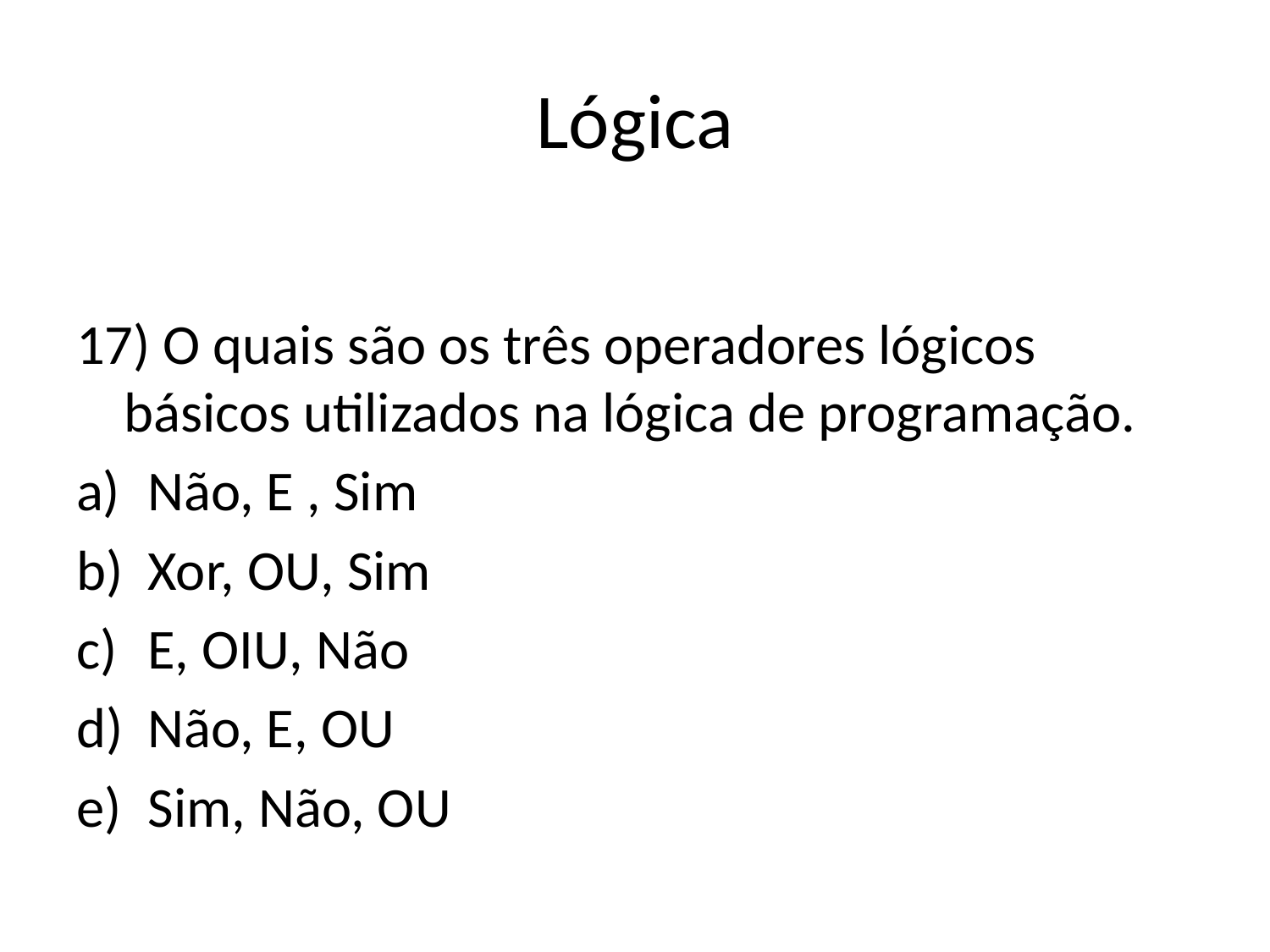

# Lógica

17) O quais são os três operadores lógicos básicos utilizados na lógica de programação.
Não, E , Sim
Xor, OU, Sim
E, OIU, Não
Não, E, OU
Sim, Não, OU